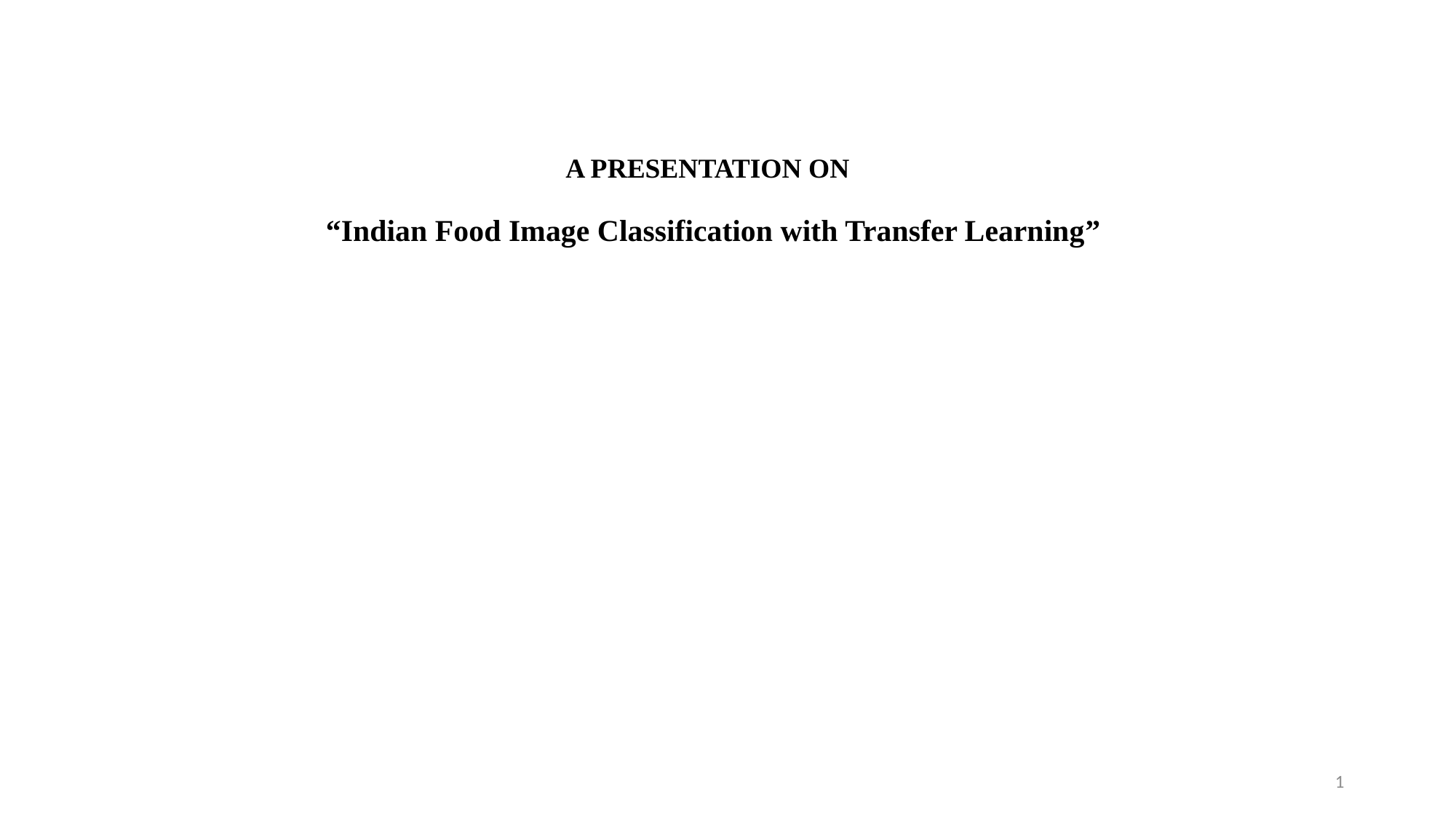

“Indian Food Image Classification with Transfer Learning”

A PRESENTATION ON
1